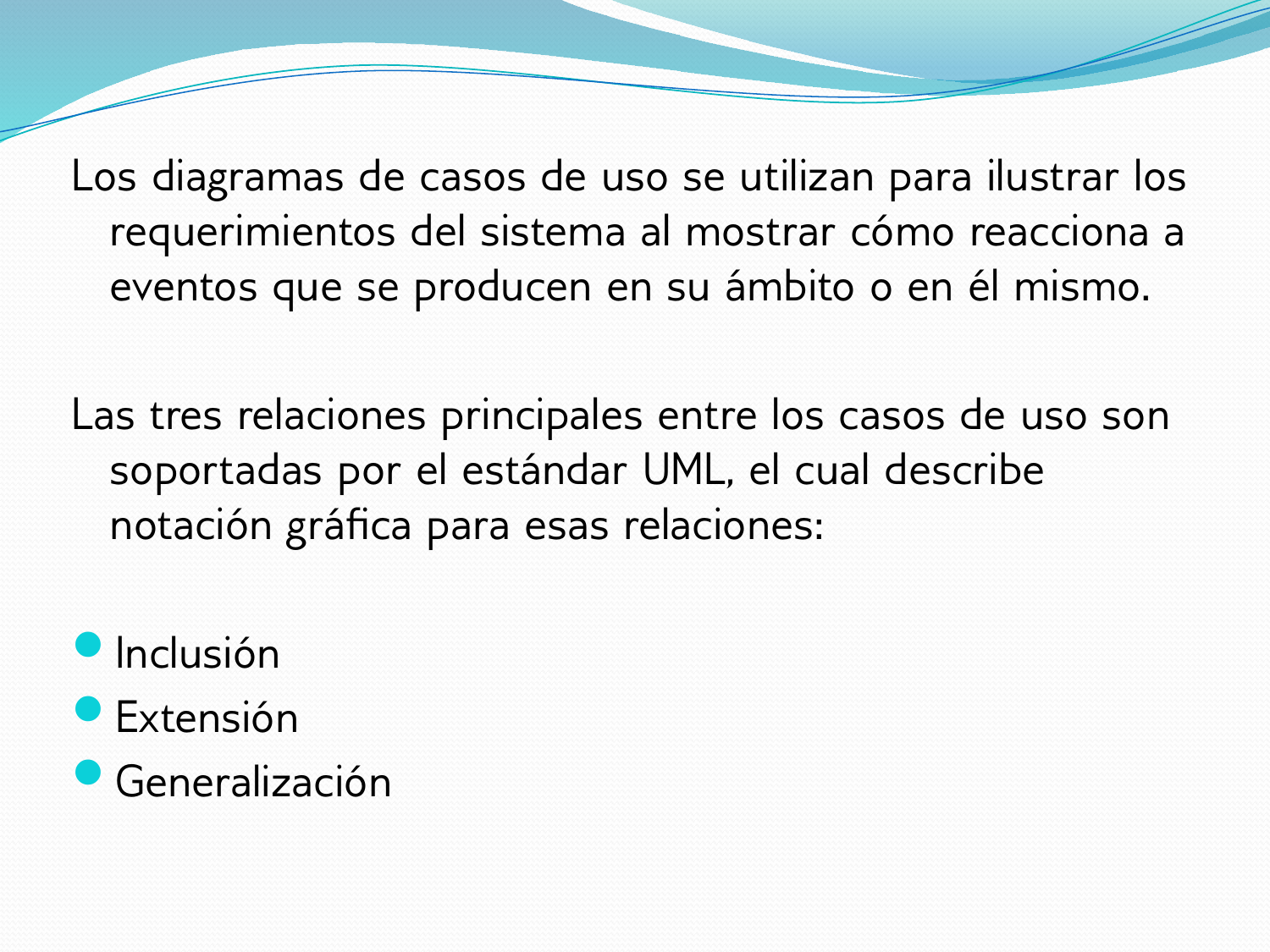

Los diagramas de casos de uso se utilizan para ilustrar los requerimientos del sistema al mostrar cómo reacciona a eventos que se producen en su ámbito o en él mismo.

Las tres relaciones principales entre los casos de uso son soportadas por el estándar UML, el cual describe notación gráfica para esas relaciones:

Inclusión
Extensión
Generalización